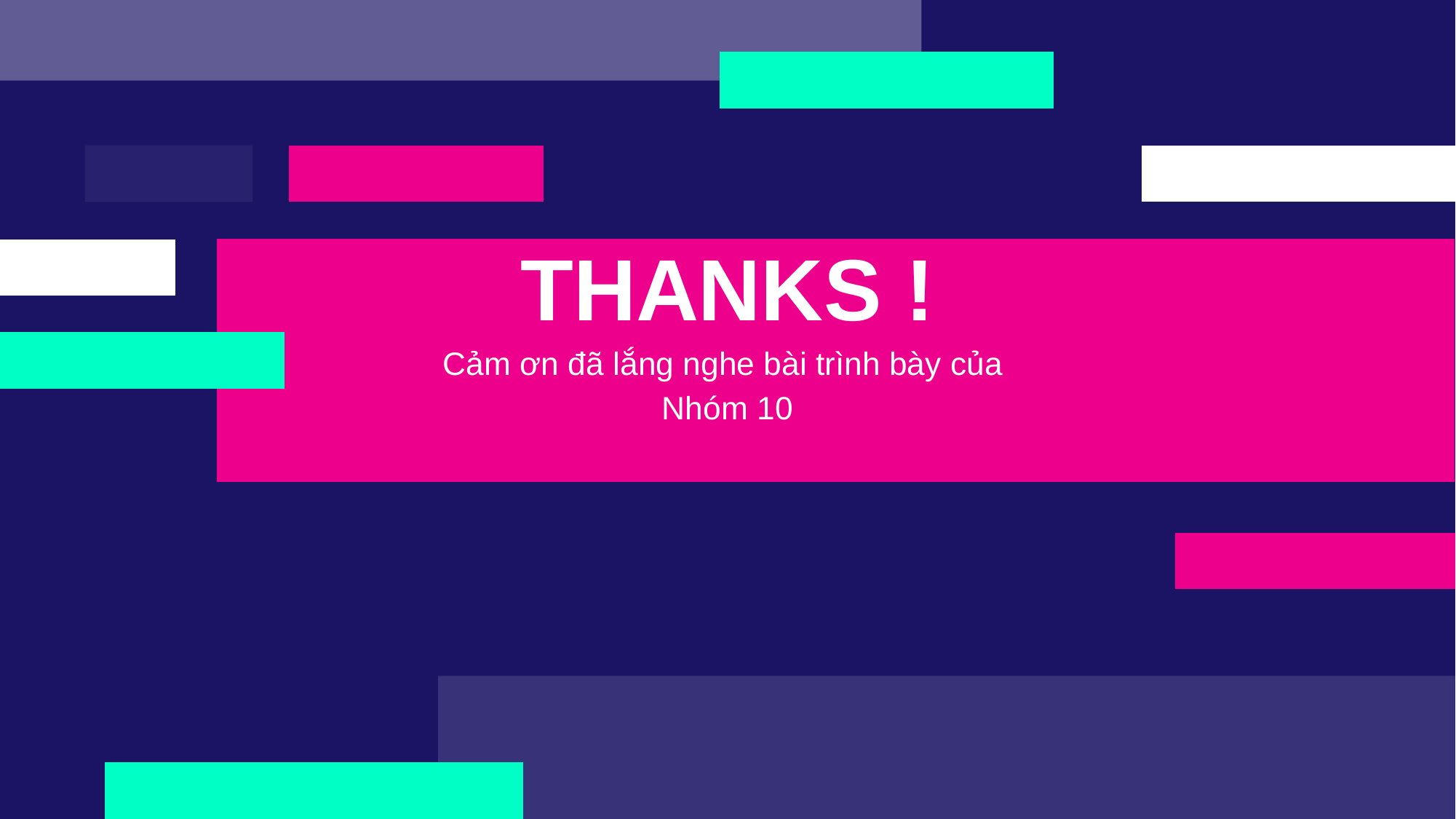

# THANKS !
Cảm ơn đã lắng nghe bài trình bày của
Nhóm 10